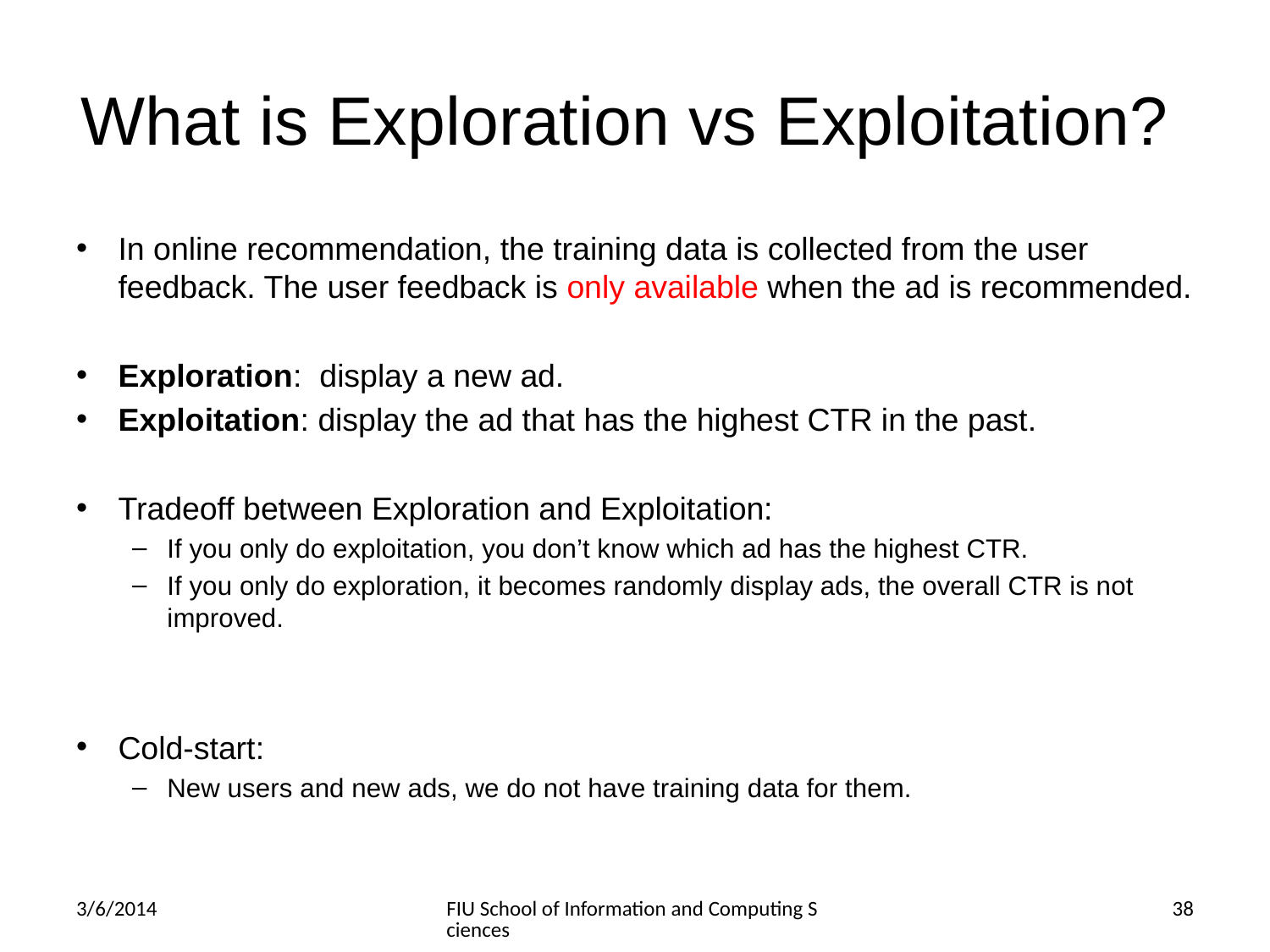

# What is Exploration vs Exploitation?
In online recommendation, the training data is collected from the user feedback. The user feedback is only available when the ad is recommended.

Exploration:  display a new ad.
Exploitation: display the ad that has the highest CTR in the past.

Tradeoff between Exploration and Exploitation:
If you only do exploitation, you don’t know which ad has the highest CTR.
If you only do exploration, it becomes randomly display ads, the overall CTR is not improved.

Cold-start:
New users and new ads, we do not have training data for them.

3/6/2014
FIU School of Information and Computing Sciences
38